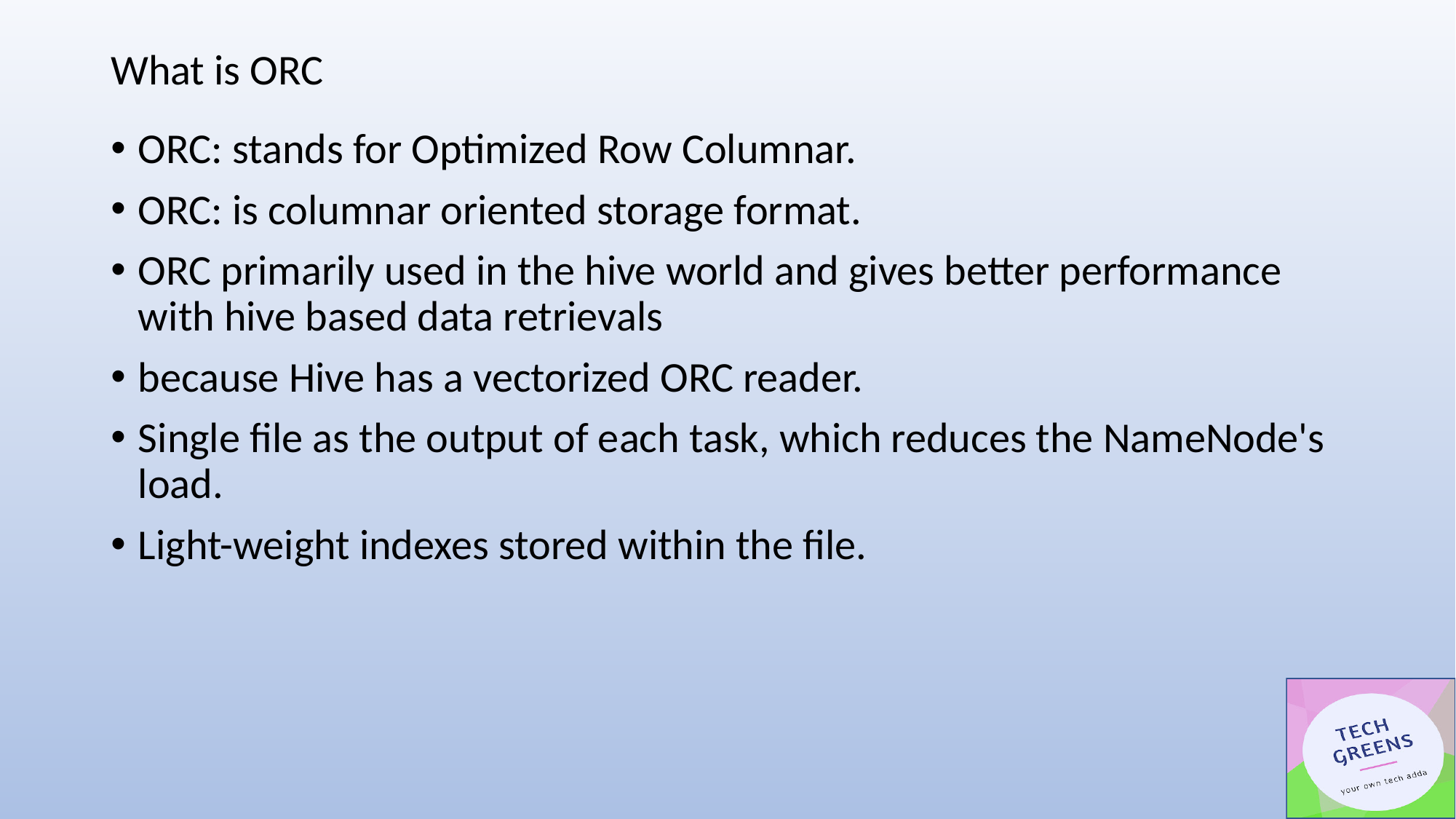

# What is ORC
ORC: stands for Optimized Row Columnar.
ORC: is columnar oriented storage format.
ORC primarily used in the hive world and gives better performance with hive based data retrievals
because Hive has a vectorized ORC reader.
Single file as the output of each task, which reduces the NameNode's load.
Light-weight indexes stored within the file.